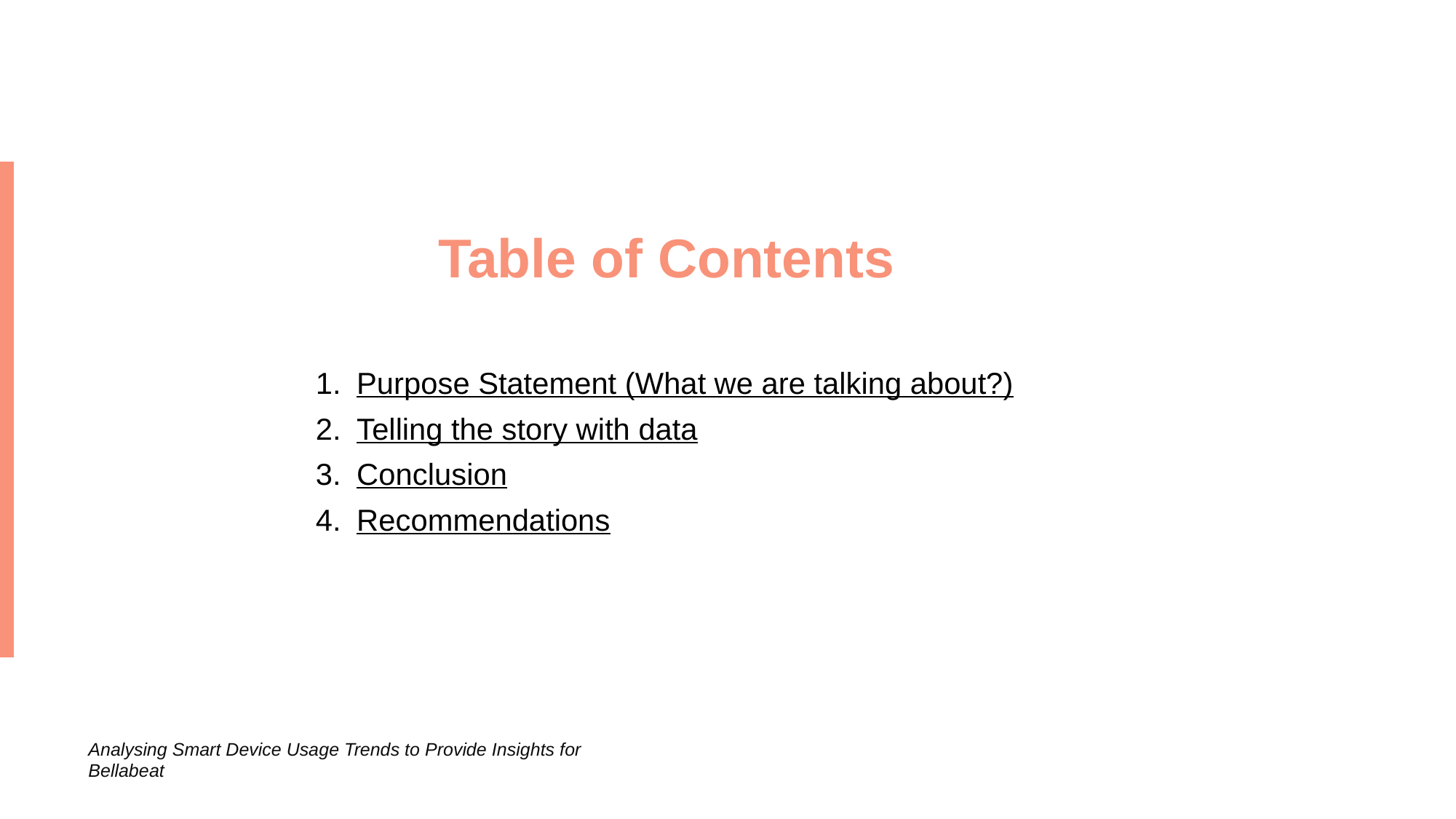

# Table of Contents
Purpose Statement (What we are talking about?)
Telling the story with data
Conclusion
Recommendations

Analysing Smart Device Usage Trends to Provide Insights for Bellabeat